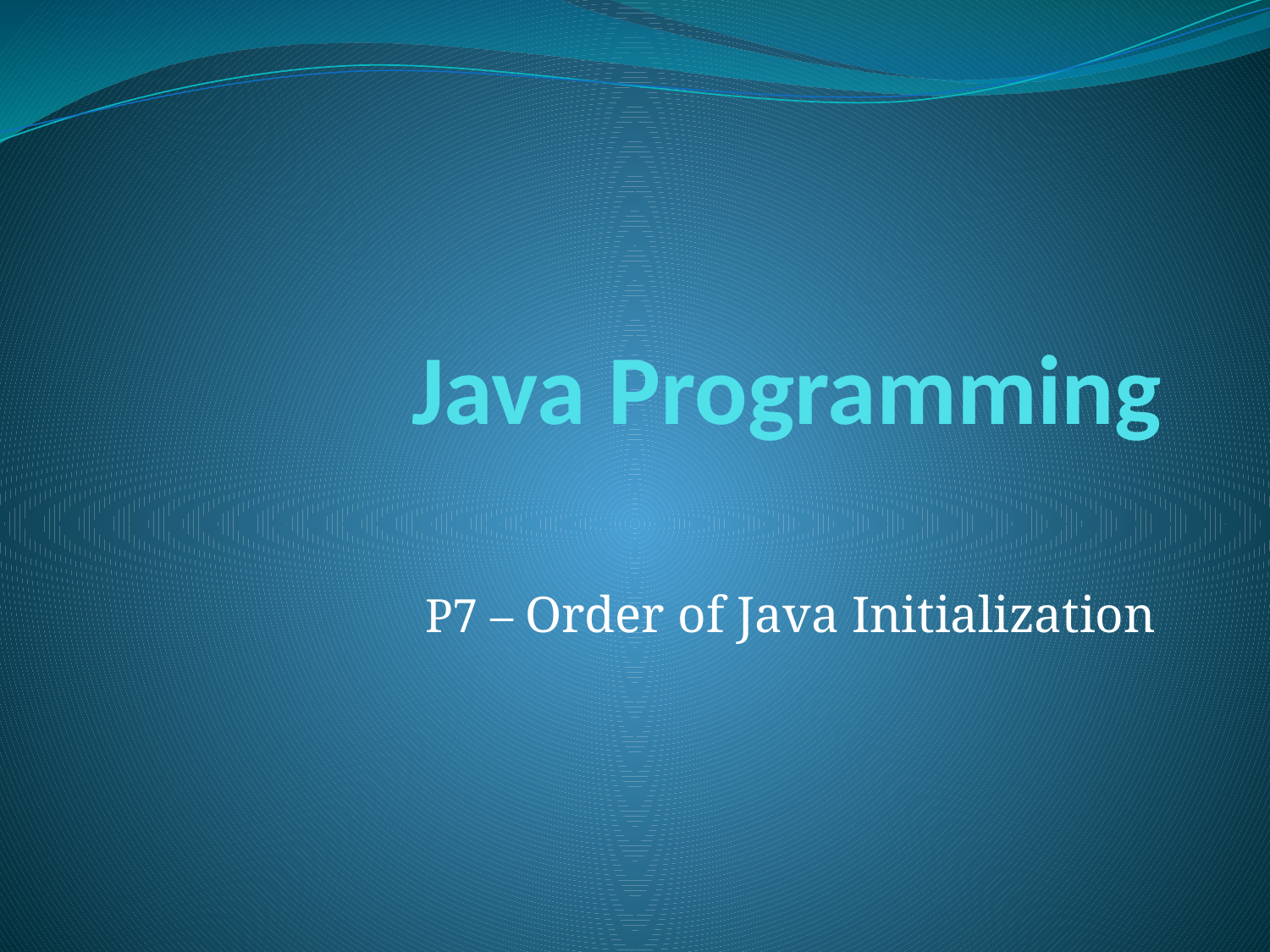

# Java Programming

P7 – Order of Java Initialization